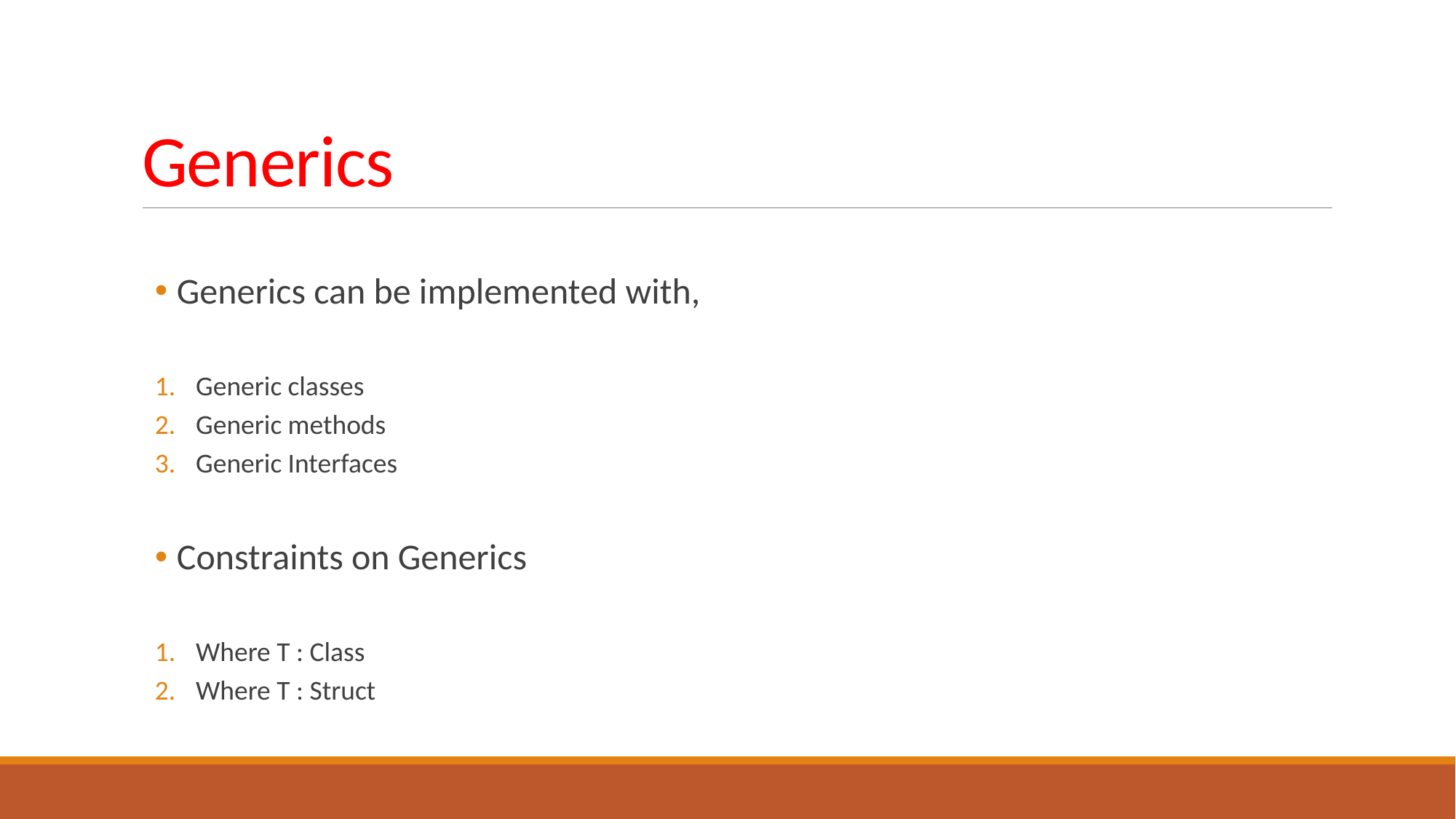

# Generics

Generics can be implemented with,

Generic classes
Generic methods
Generic Interfaces

Constraints on Generics

Where T : Class
Where T : Struct